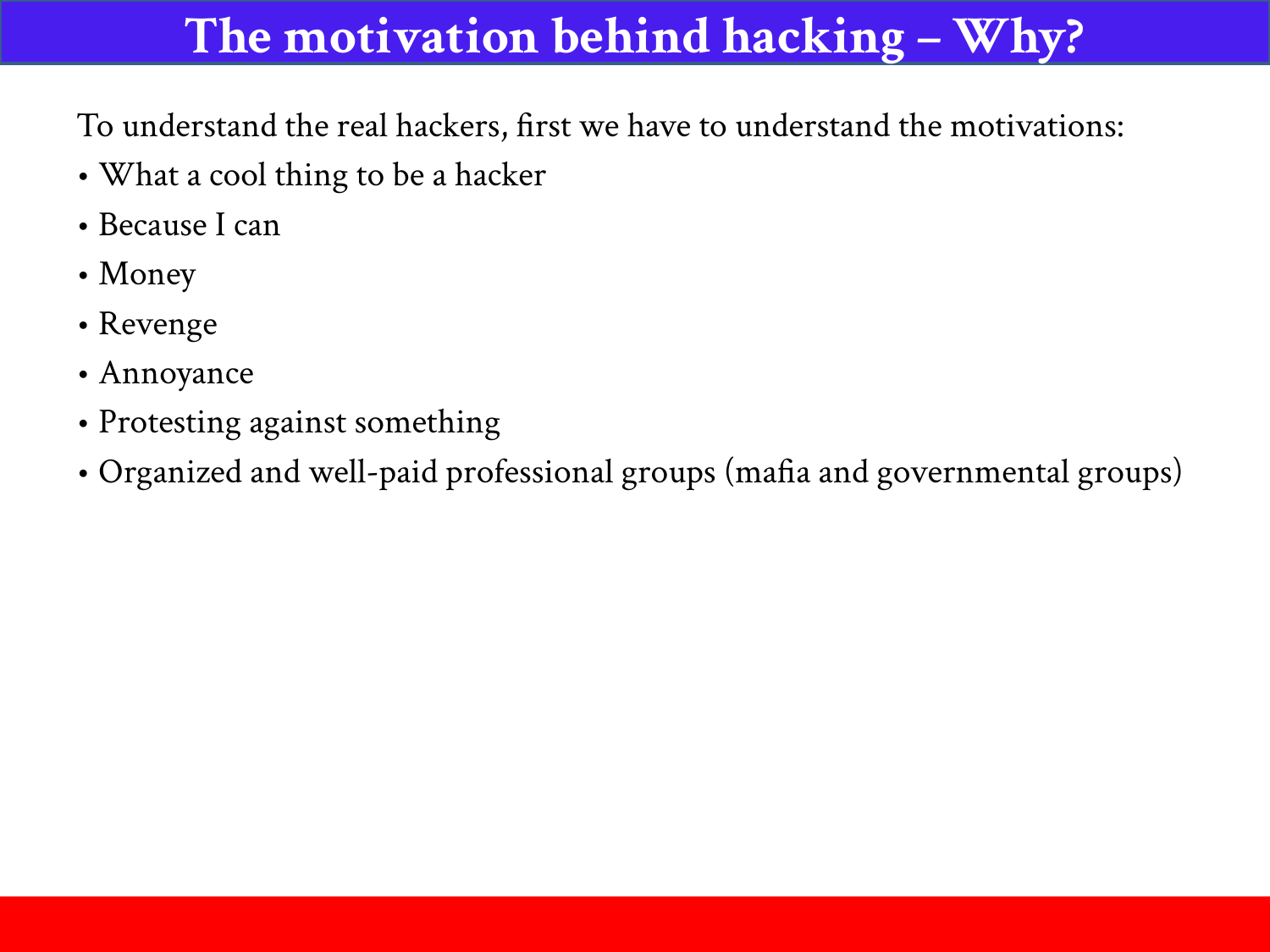

The motivation behind hacking – Why?
To understand the real hackers, first we have to understand the motivations:
• What a cool thing to be a hacker
• Because I can
• Money
• Revenge
• Annoyance
• Protesting against something
• Organized and well-paid professional groups (mafia and governmental groups)